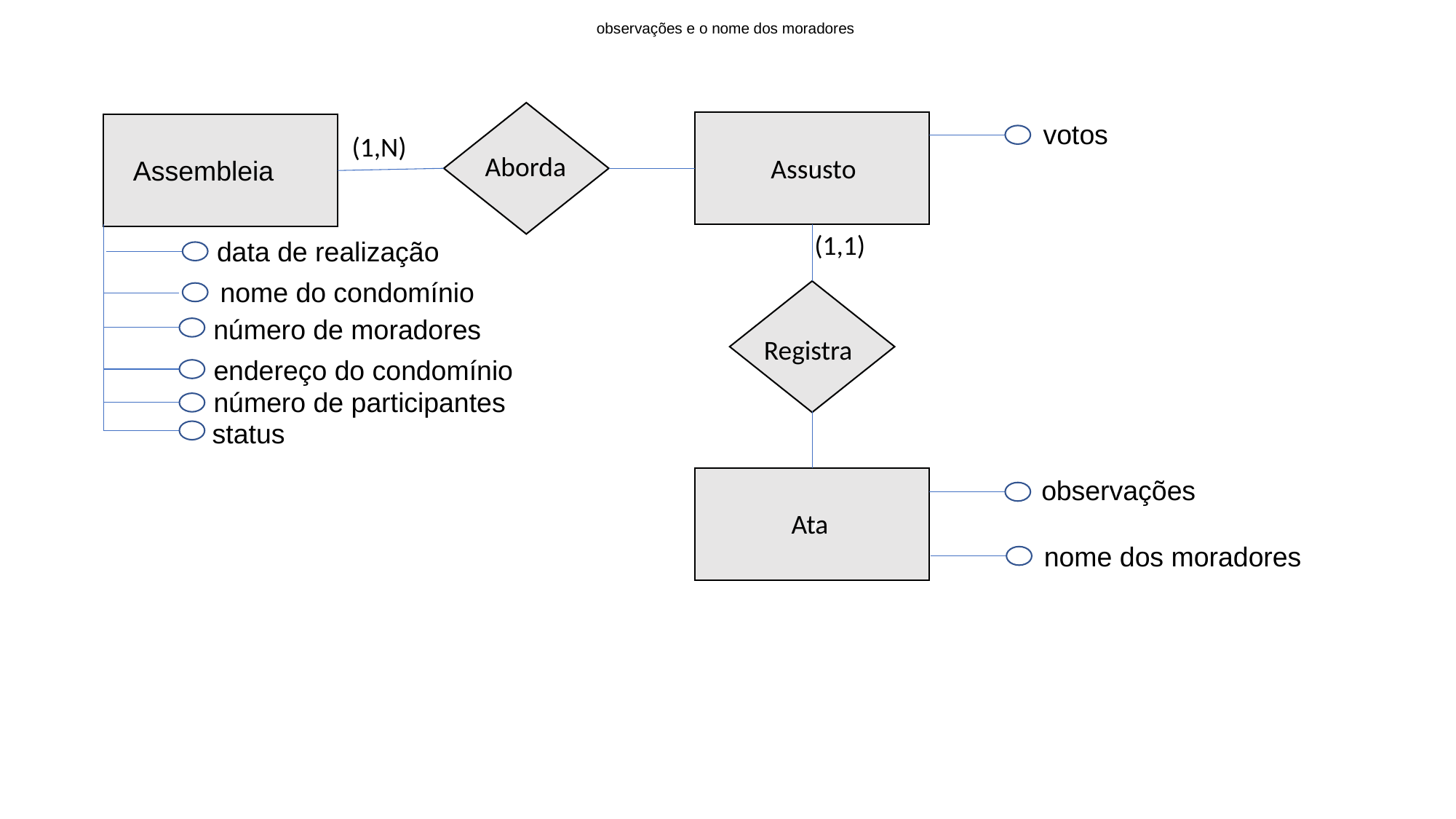

observações e o nome dos moradores

v
votos

(1,N)

Aborda
Assusto
Assembleia
(1,1)
data de realização

nome do condomínio

número de moradores

Registra
endereço do condomínio

número de participantes

status

v
observações

Ata
nome dos moradores